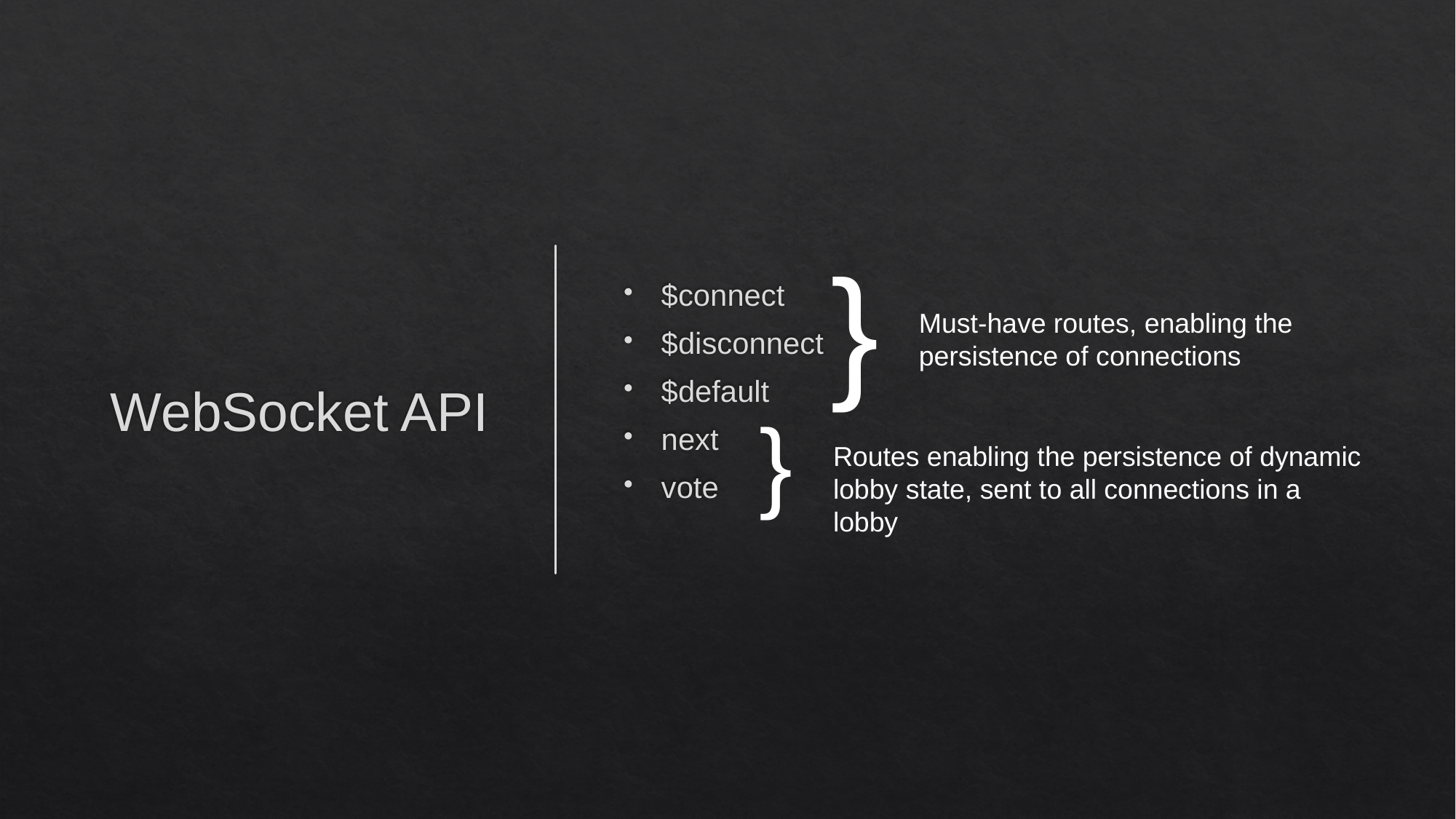

# WebSocket API
$connect
$disconnect
$default
next
vote

}
Must-have routes, enabling the persistence of connections
}
Routes enabling the persistence of dynamic lobby state, sent to all connections in a lobby